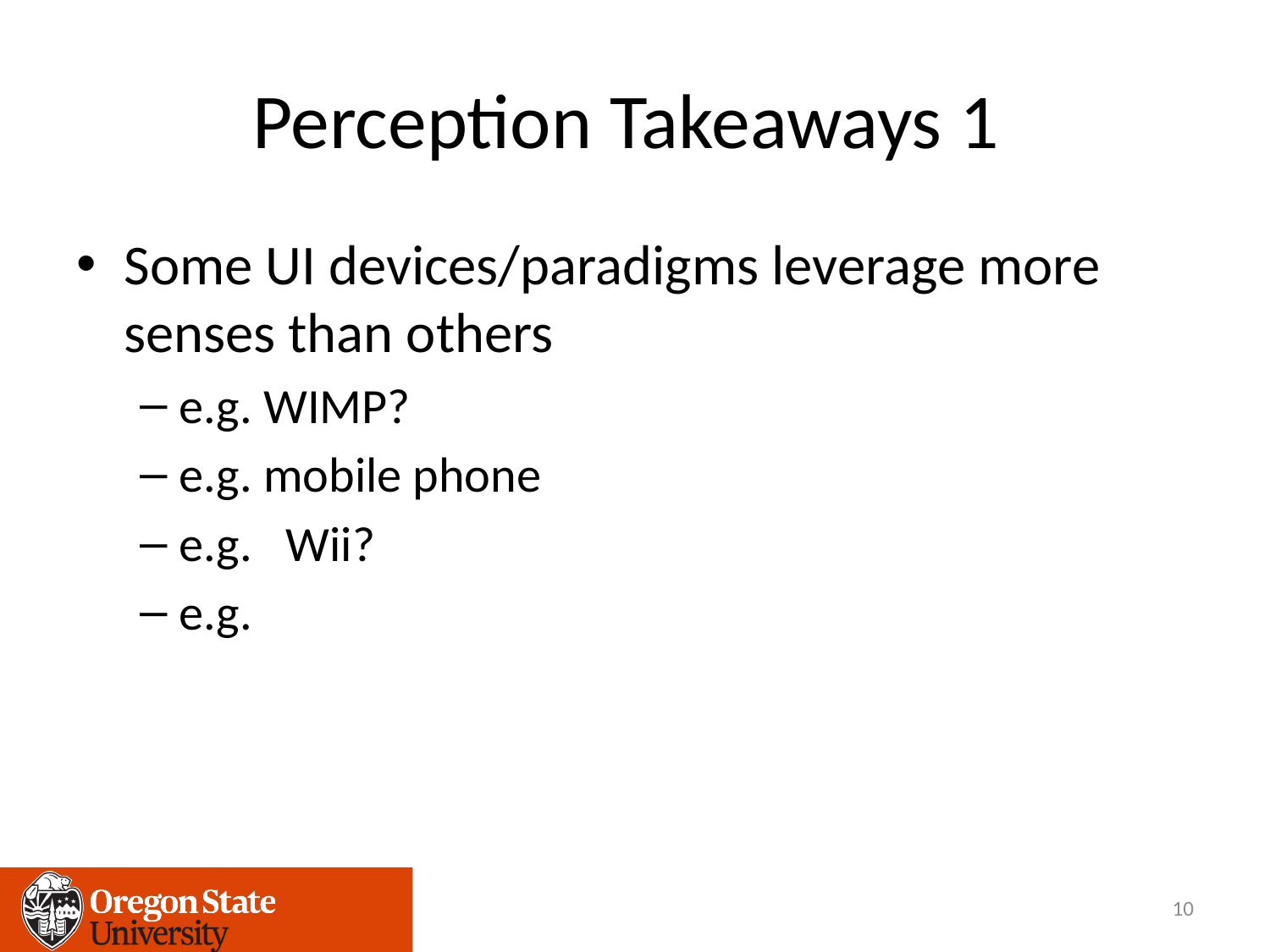

# Perception Takeaways 1
Some UI devices/paradigms leverage more senses than others
e.g. WIMP?
e.g. mobile phone
e.g.   Wii?
e.g.

10